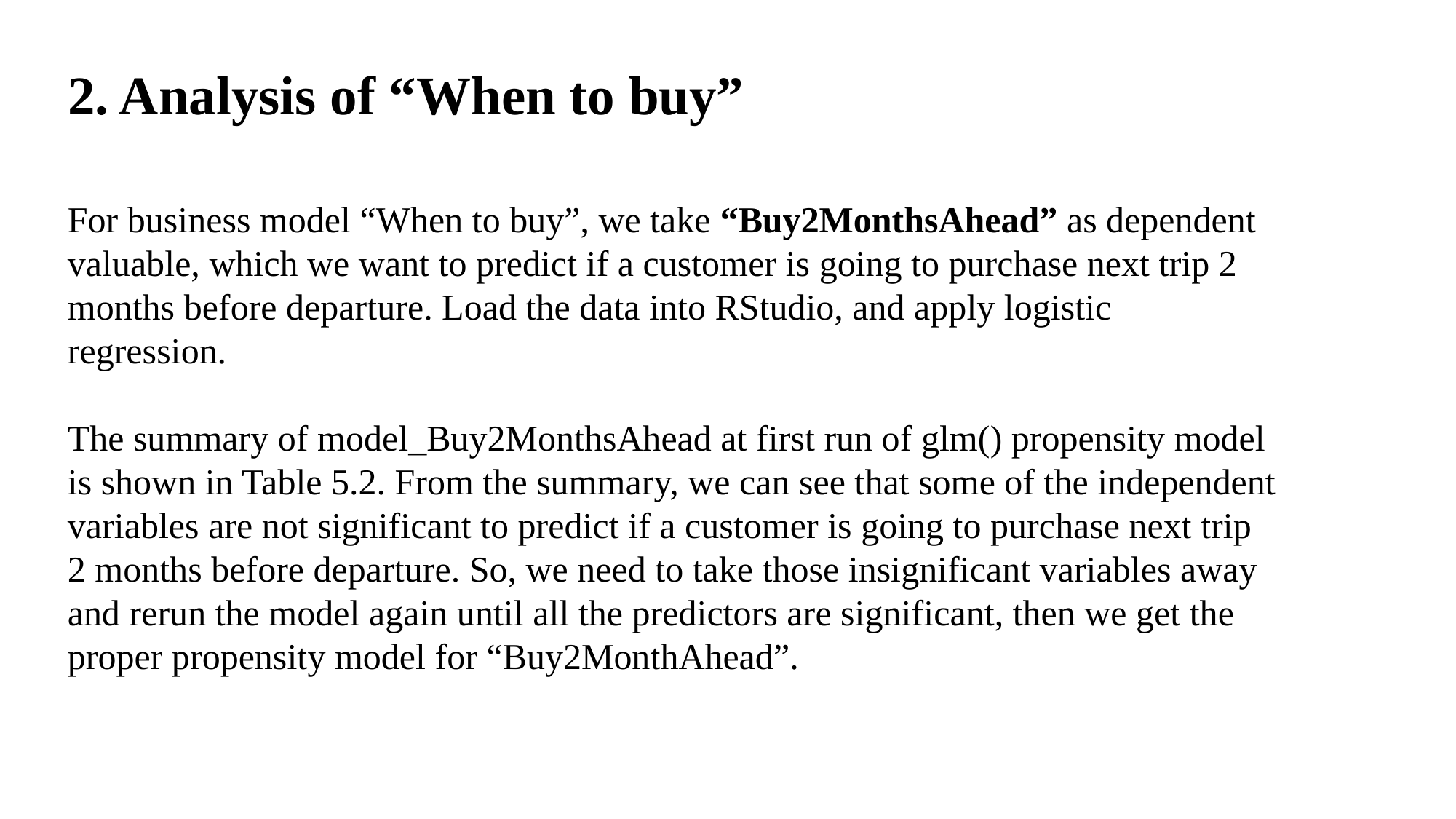

# 2. Analysis of “When to buy”
For business model “When to buy”, we take “Buy2MonthsAhead” as dependent valuable, which we want to predict if a customer is going to purchase next trip 2 months before departure. Load the data into RStudio, and apply logistic regression.

The summary of model_Buy2MonthsAhead at first run of glm() propensity model is shown in Table 5.2. From the summary, we can see that some of the independent variables are not significant to predict if a customer is going to purchase next trip 2 months before departure. So, we need to take those insignificant variables away and rerun the model again until all the predictors are significant, then we get the proper propensity model for “Buy2MonthAhead”.